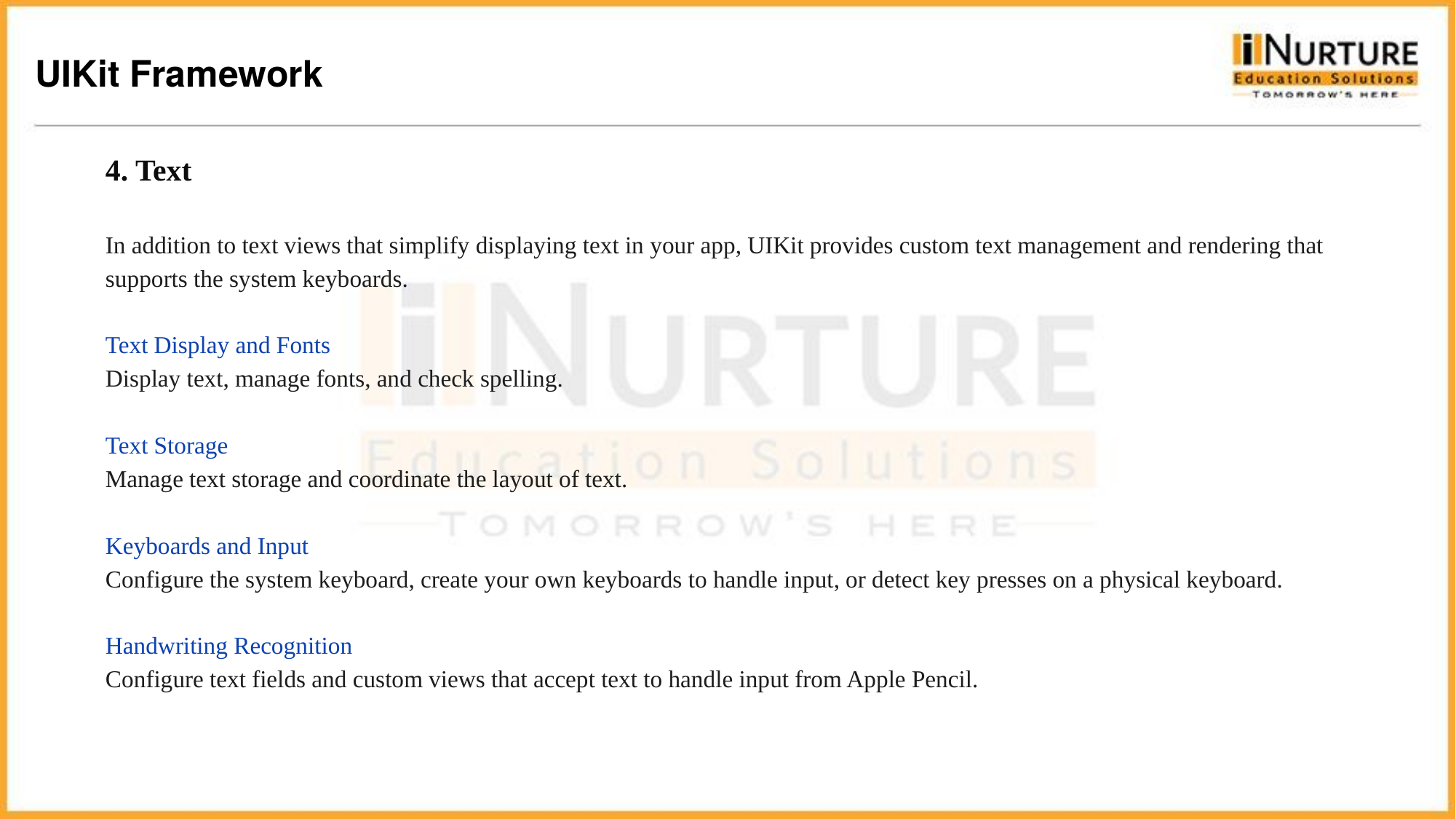

UIKit Framework
4. Text

In addition to text views that simplify displaying text in your app, UIKit provides custom text management and rendering that supports the system keyboards.

Text Display and Fonts
Display text, manage fonts, and check spelling.

Text Storage
Manage text storage and coordinate the layout of text.

Keyboards and Input
Configure the system keyboard, create your own keyboards to handle input, or detect key presses on a physical keyboard.

Handwriting Recognition
Configure text fields and custom views that accept text to handle input from Apple Pencil.